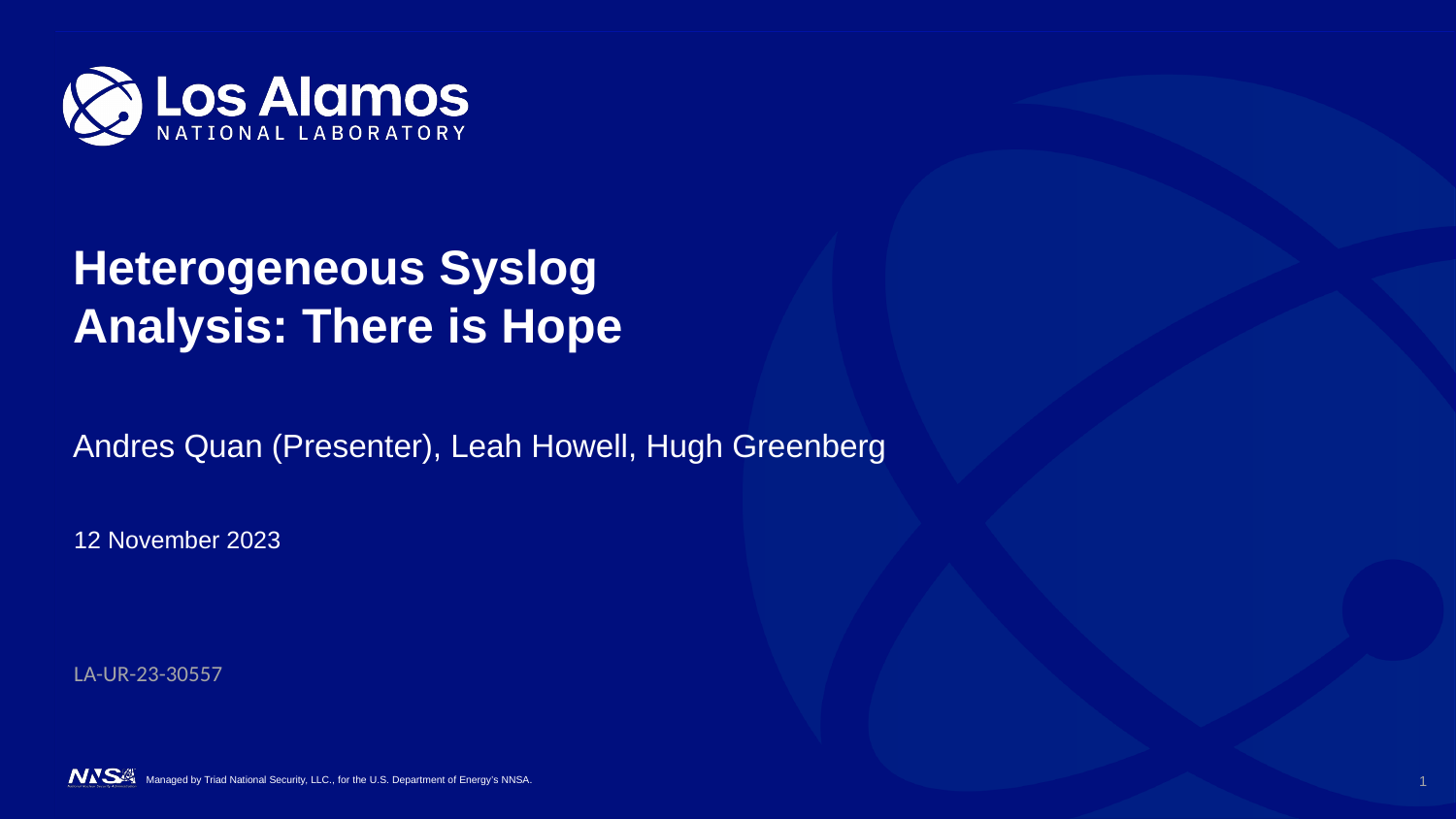

# Heterogeneous Syslog Analysis: There is Hope
Andres Quan (Presenter), Leah Howell, Hugh Greenberg
12 November 2023
LA-UR-23-30557